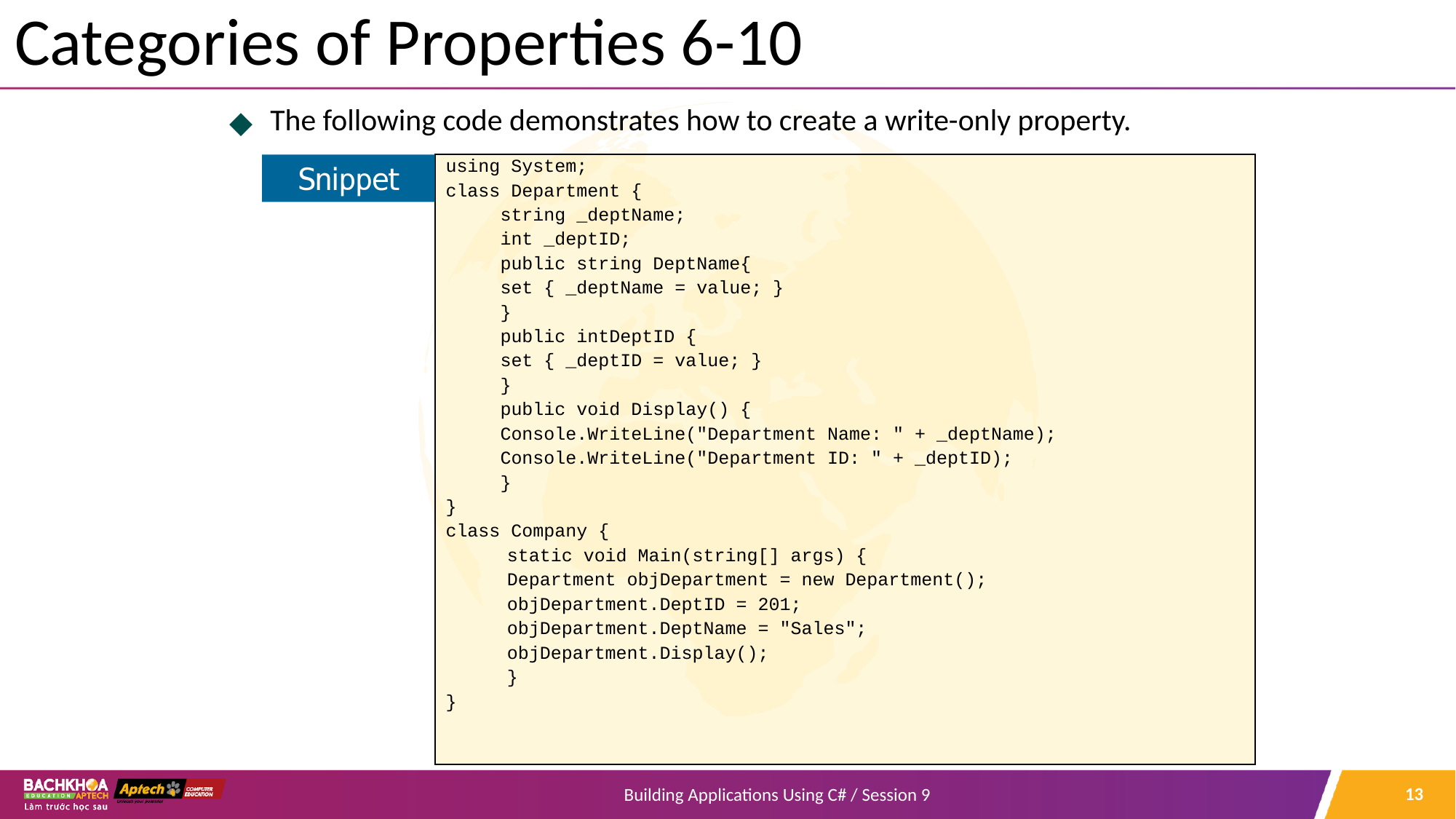

# Categories of Properties 6-10

The following code demonstrates how to create a write-only property.
Snippet
using System;
class Department {
string _deptName;
int _deptID;
public string DeptName{
set { _deptName = value; }
}
public intDeptID {
set { _deptID = value; }
}
public void Display() {
Console.WriteLine("Department Name: " + _deptName);
Console.WriteLine("Department ID: " + _deptID);
}
}
class Company {
static void Main(string[] args) {
Department objDepartment = new Department();
objDepartment.DeptID = 201;
objDepartment.DeptName = "Sales";
objDepartment.Display();
}
}

13
Building Applications Using C# / Session 9